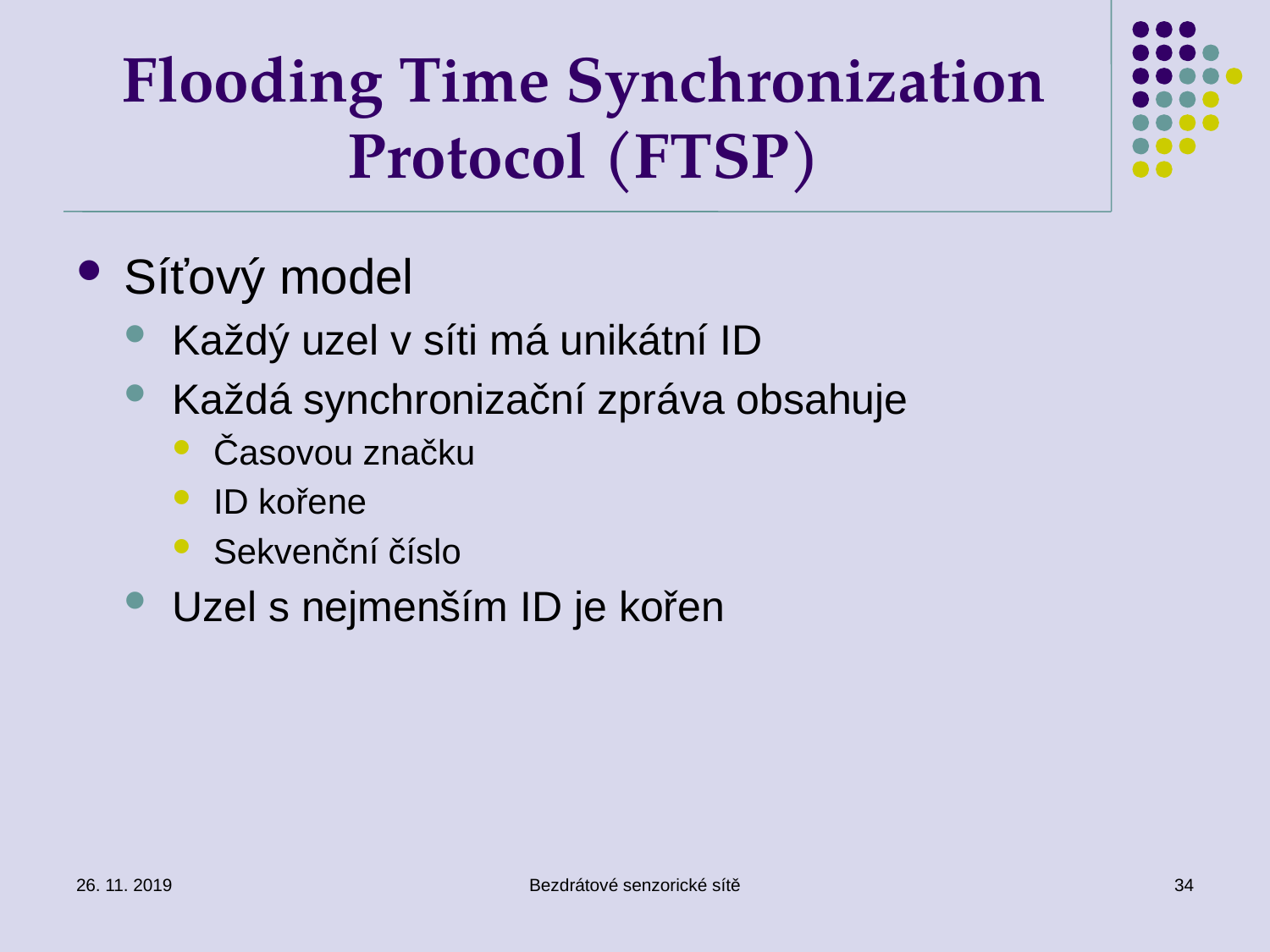

# Flooding Time Synchronization Protocol (FTSP)
Síťový model
Každý uzel v síti má unikátní ID
Každá synchronizační zpráva obsahuje
Časovou značku
ID kořene
Sekvenční číslo
Uzel s nejmenším ID je kořen

26. 11. 2019
Bezdrátové senzorické sítě
34